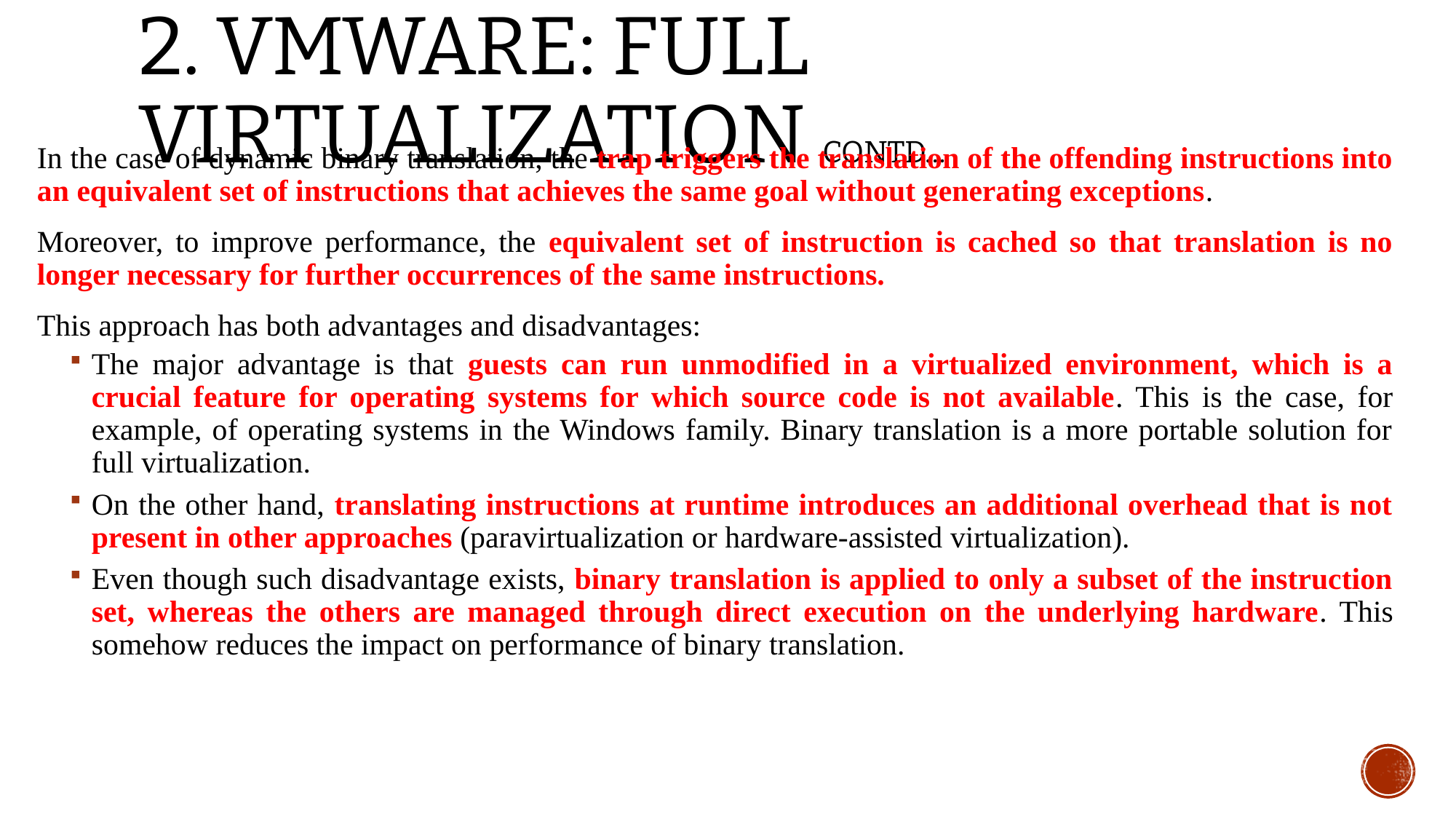

# 2. Vmware: Full Virtualization contd…
In the case of dynamic binary translation, the trap triggers the translation of the offending instructions into an equivalent set of instructions that achieves the same goal without generating exceptions.
Moreover, to improve performance, the equivalent set of instruction is cached so that translation is no longer necessary for further occurrences of the same instructions.
This approach has both advantages and disadvantages:
The major advantage is that guests can run unmodified in a virtualized environment, which is a crucial feature for operating systems for which source code is not available. This is the case, for example, of operating systems in the Windows family. Binary translation is a more portable solution for full virtualization.
On the other hand, translating instructions at runtime introduces an additional overhead that is not present in other approaches (paravirtualization or hardware-assisted virtualization).
Even though such disadvantage exists, binary translation is applied to only a subset of the instruction set, whereas the others are managed through direct execution on the underlying hardware. This somehow reduces the impact on performance of binary translation.